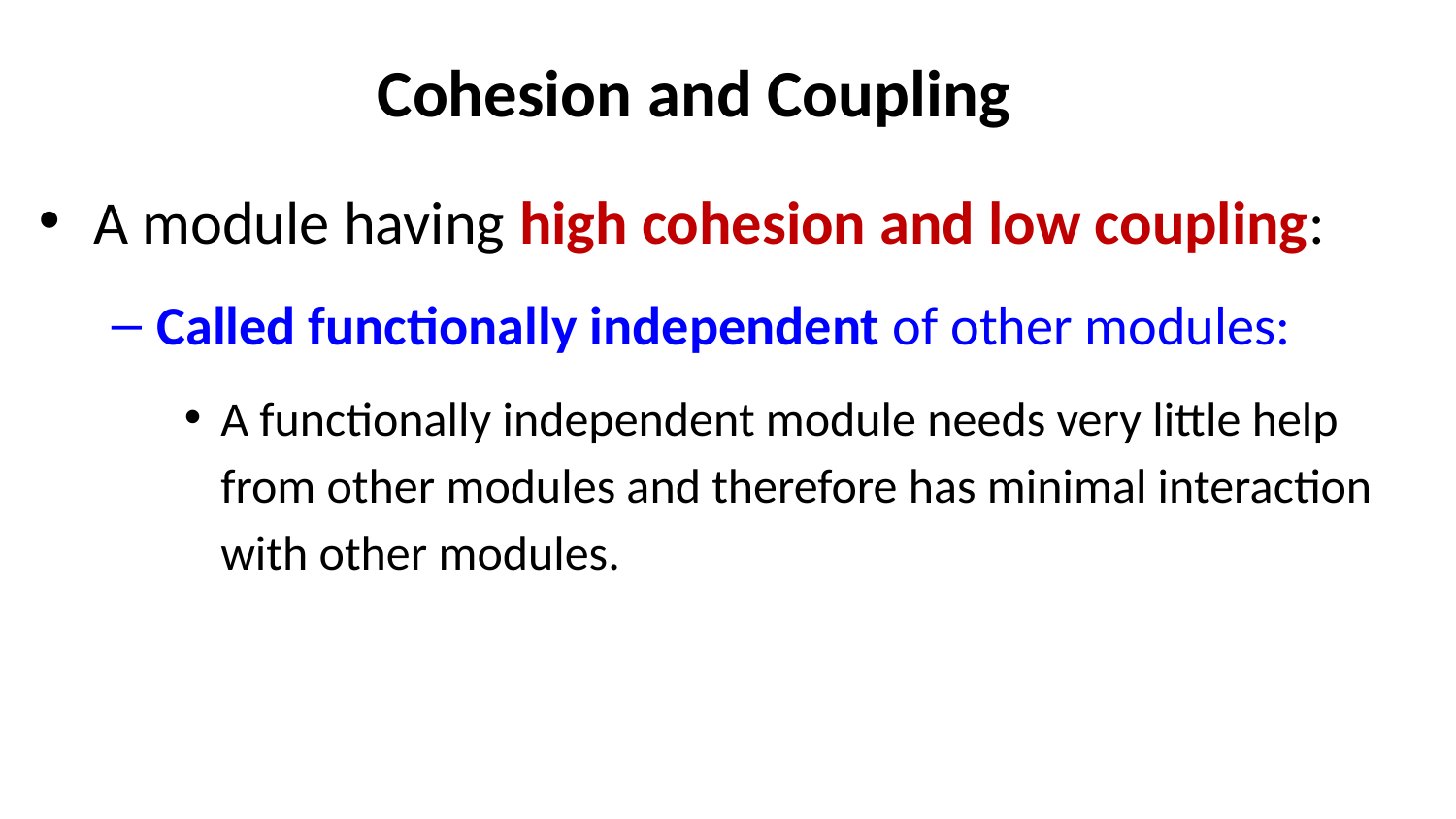

# Cohesion and Coupling
A module having high cohesion and low coupling:
Called functionally independent of other modules:
A functionally independent module needs very little help from other modules and therefore has minimal interaction with other modules.